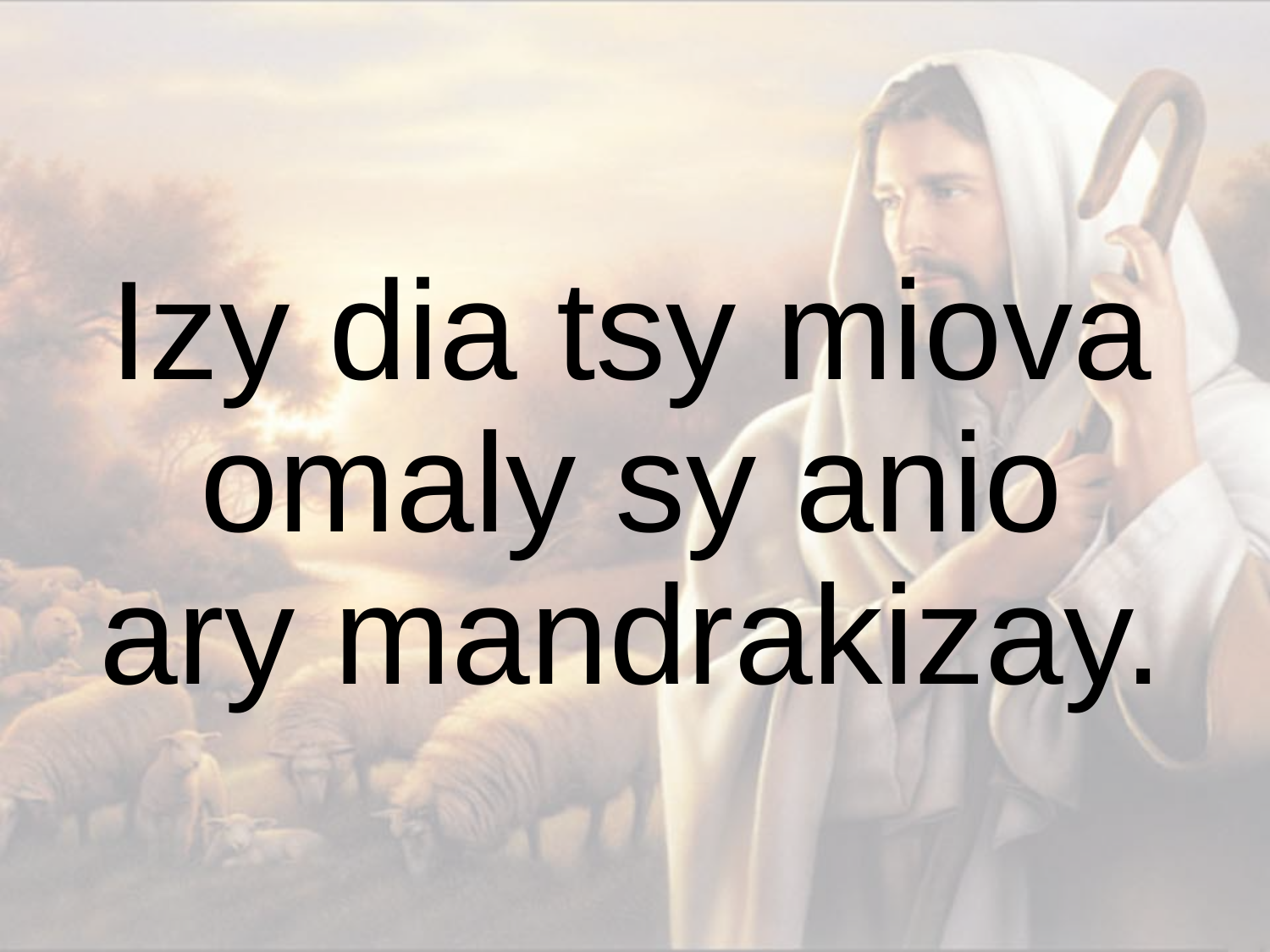

Izy dia tsy miova omaly sy anio ary mandrakizay.